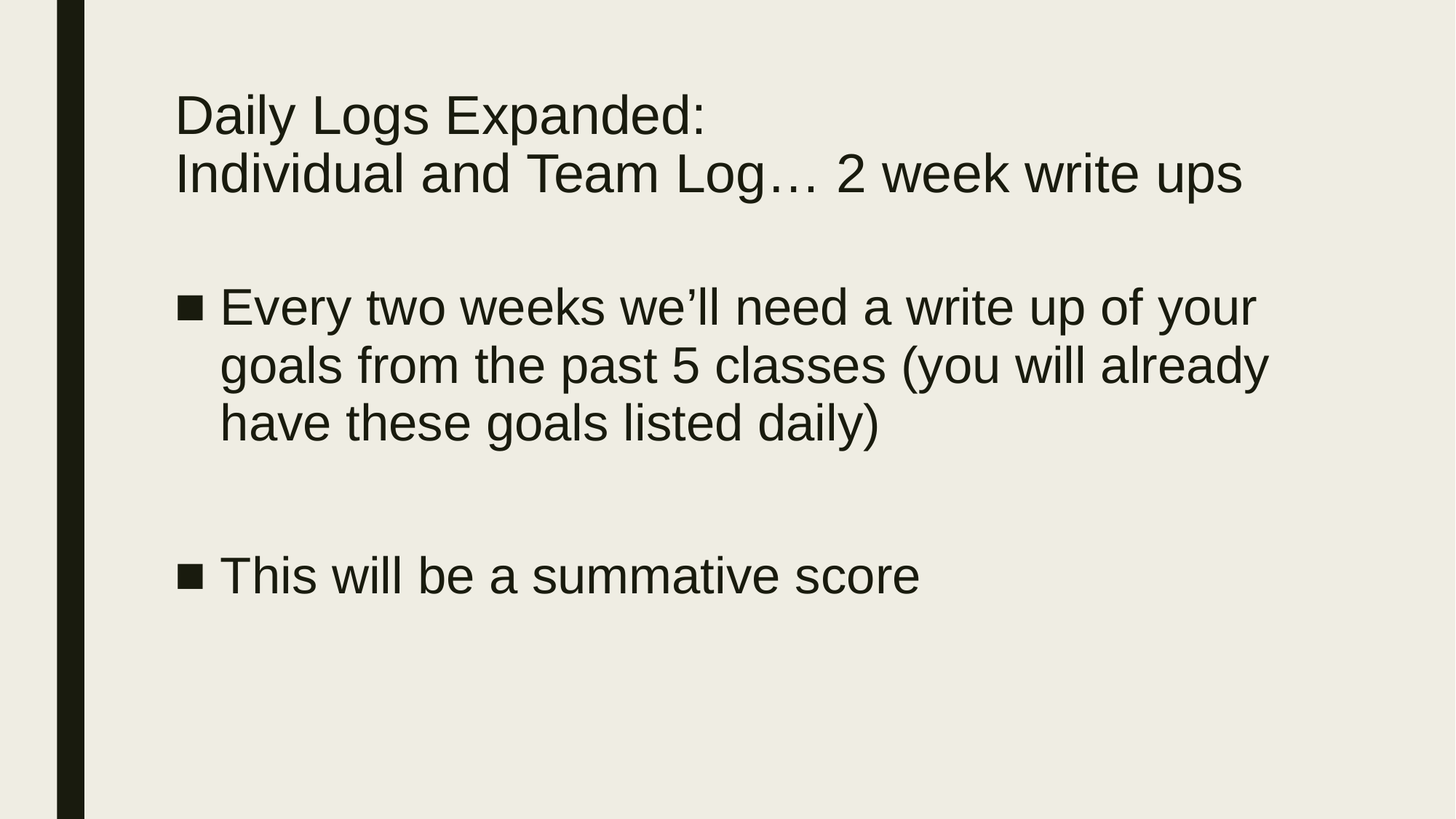

# Daily Logs Expanded: Individual and Team Log… 2 week write ups
Every two weeks we’ll need a write up of your goals from the past 5 classes (you will already have these goals listed daily)

This will be a summative score